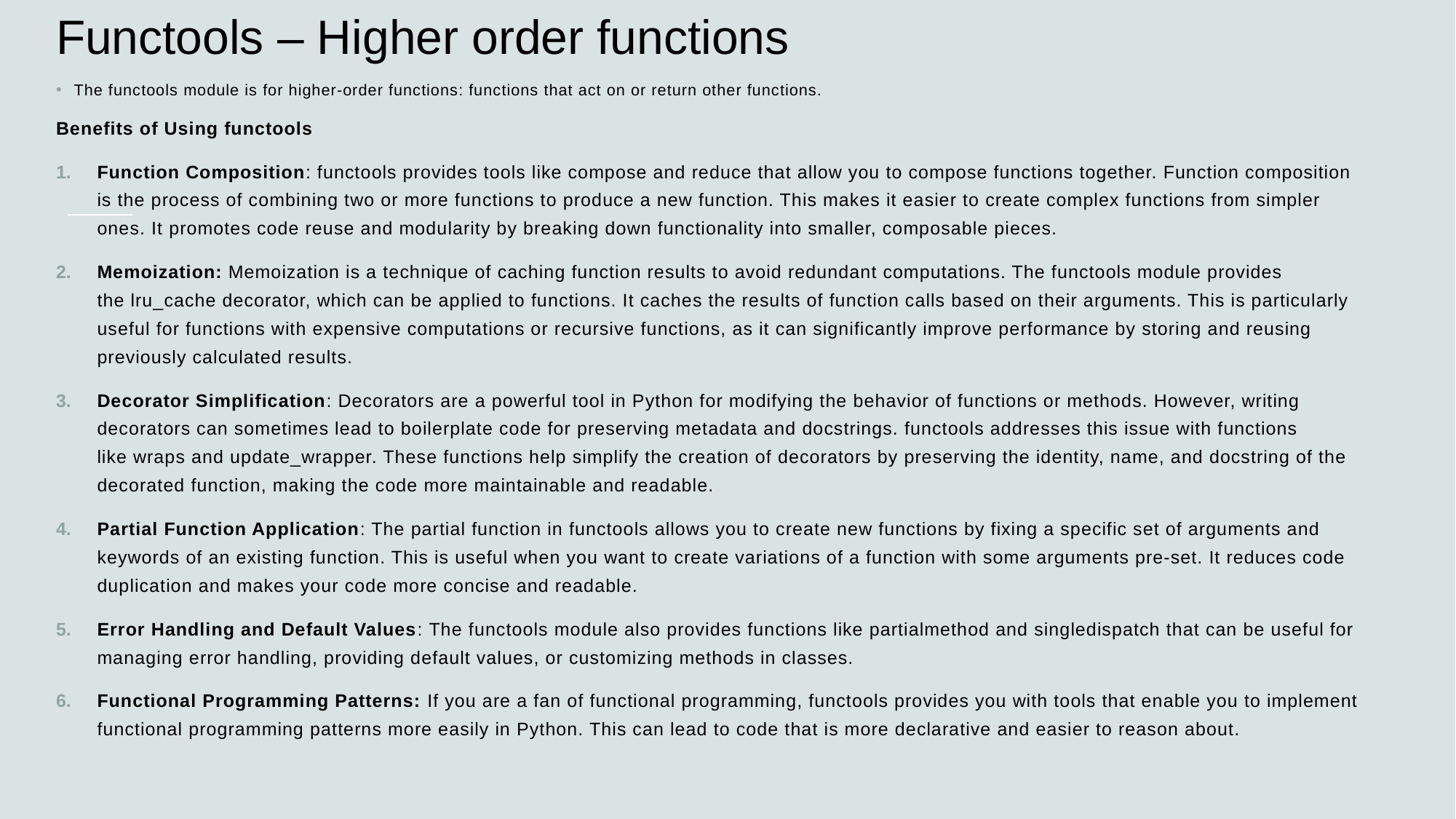

# Functools – Higher order functions
The functools module is for higher-order functions: functions that act on or return other functions.
Benefits of Using functools
Function Composition: functools provides tools like compose and reduce that allow you to compose functions together. Function composition is the process of combining two or more functions to produce a new function. This makes it easier to create complex functions from simpler ones. It promotes code reuse and modularity by breaking down functionality into smaller, composable pieces.
Memoization: Memoization is a technique of caching function results to avoid redundant computations. The functools module provides the lru_cache decorator, which can be applied to functions. It caches the results of function calls based on their arguments. This is particularly useful for functions with expensive computations or recursive functions, as it can significantly improve performance by storing and reusing previously calculated results.
Decorator Simplification: Decorators are a powerful tool in Python for modifying the behavior of functions or methods. However, writing decorators can sometimes lead to boilerplate code for preserving metadata and docstrings. functools addresses this issue with functions like wraps and update_wrapper. These functions help simplify the creation of decorators by preserving the identity, name, and docstring of the decorated function, making the code more maintainable and readable.
Partial Function Application: The partial function in functools allows you to create new functions by fixing a specific set of arguments and keywords of an existing function. This is useful when you want to create variations of a function with some arguments pre-set. It reduces code duplication and makes your code more concise and readable.
Error Handling and Default Values: The functools module also provides functions like partialmethod and singledispatch that can be useful for managing error handling, providing default values, or customizing methods in classes.
Functional Programming Patterns: If you are a fan of functional programming, functools provides you with tools that enable you to implement functional programming patterns more easily in Python. This can lead to code that is more declarative and easier to reason about.